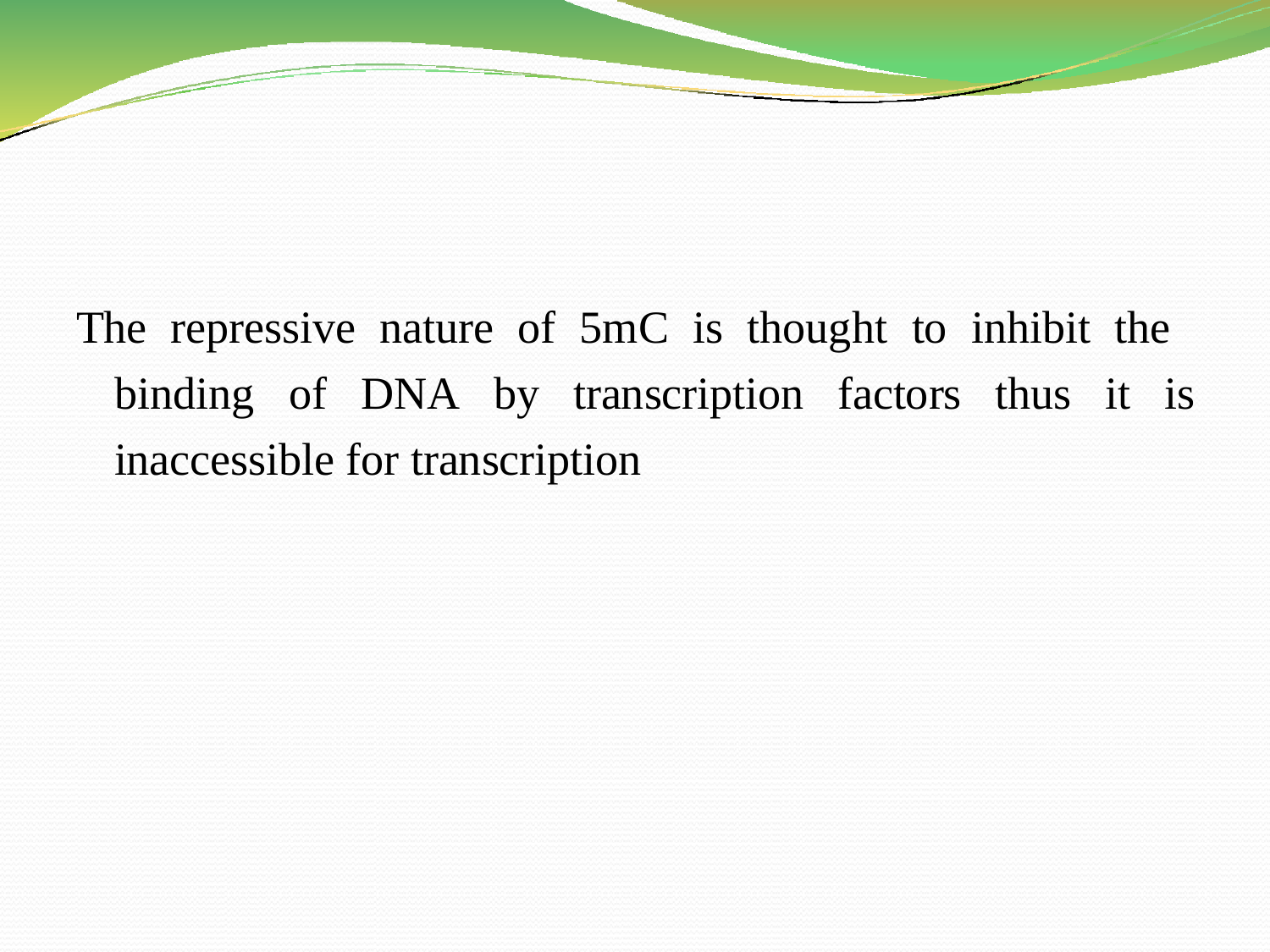

# The repressive nature of 5mC is thought to inhibit the  binding of DNA by transcription factors thus it is inaccessible for transcription